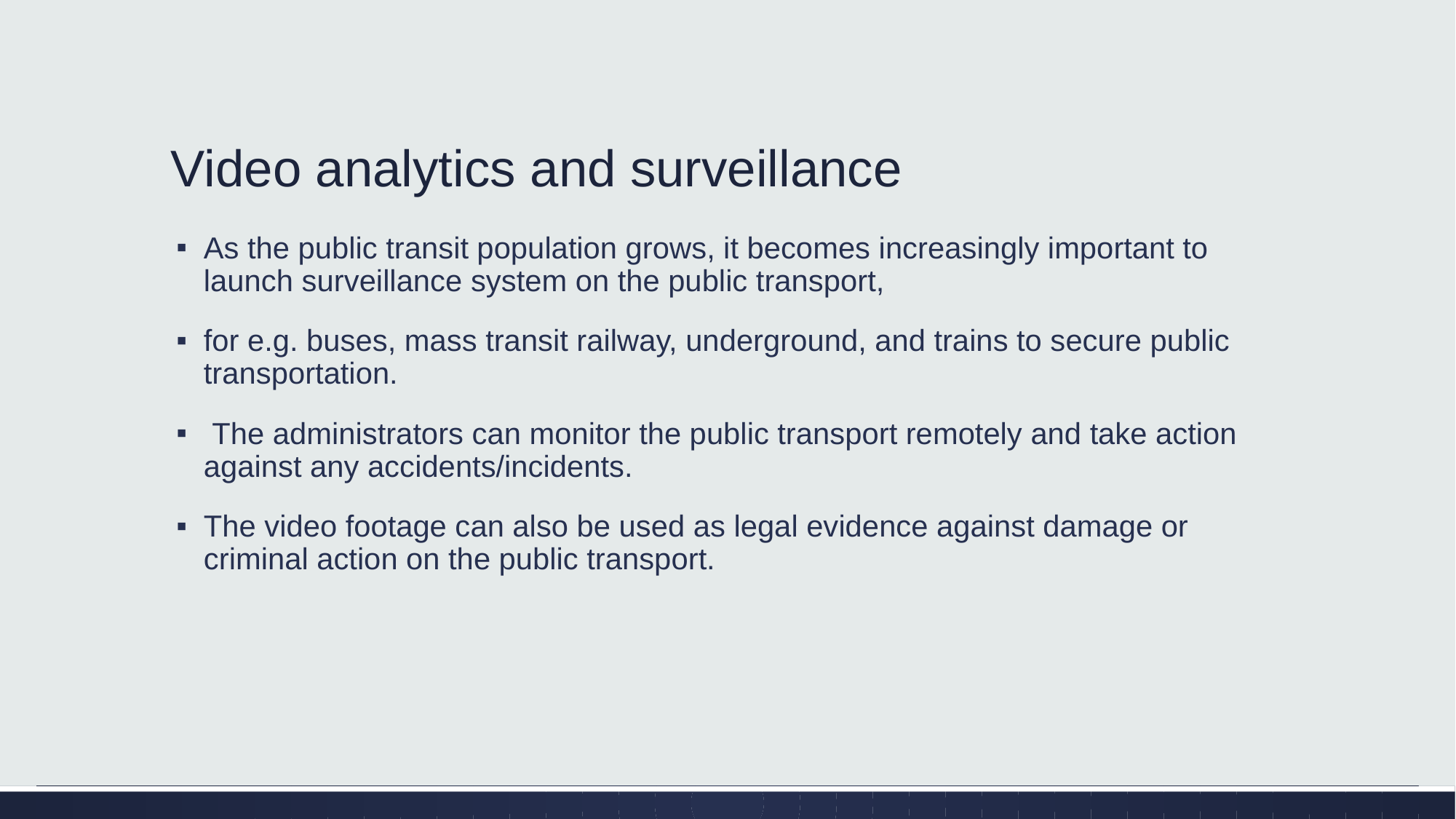

# Video analytics and surveillance
As the public transit population grows, it becomes increasingly important to launch surveillance system on the public transport,
for e.g. buses, mass transit railway, underground, and trains to secure public transportation.
 The administrators can monitor the public transport remotely and take action against any accidents/incidents.
The video footage can also be used as legal evidence against damage or criminal action on the public transport.